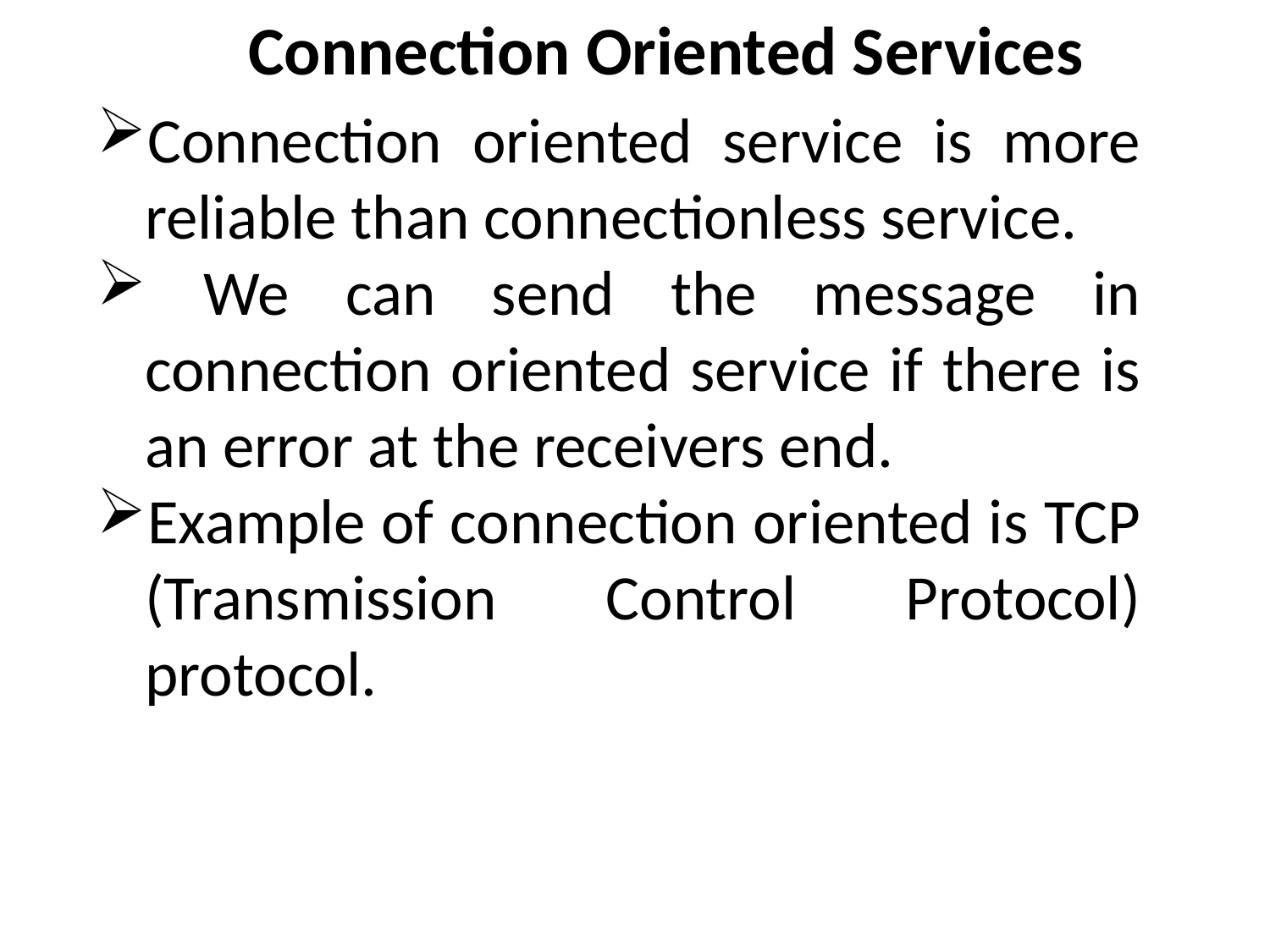

# Connection Oriented Services
Connection oriented service is more reliable than connectionless service.
 We can send the message in connection oriented service if there is an error at the receivers end.
Example of connection oriented is TCP (Transmission Control Protocol) protocol.